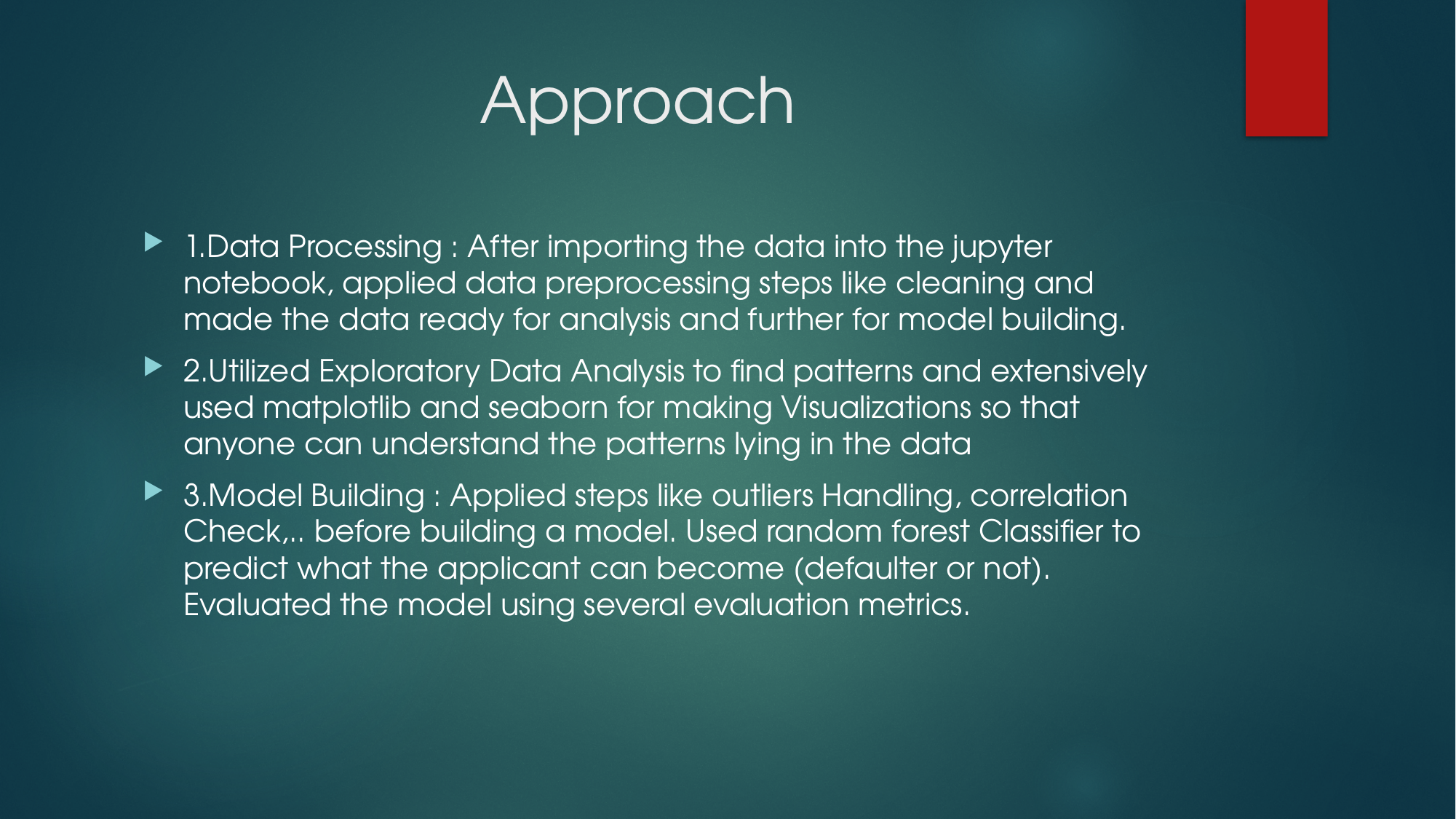

# Approach
1.Data Processing : After importing the data into the jupyter notebook, applied data preprocessing steps like cleaning and made the data ready for analysis and further for model building.
2.Utilized Exploratory Data Analysis to find patterns and extensively used matplotlib and seaborn for making Visualizations so that anyone can understand the patterns lying in the data
3.Model Building : Applied steps like outliers Handling, correlation Check,.. before building a model. Used random forest Classifier to predict what the applicant can become (defaulter or not). Evaluated the model using several evaluation metrics.